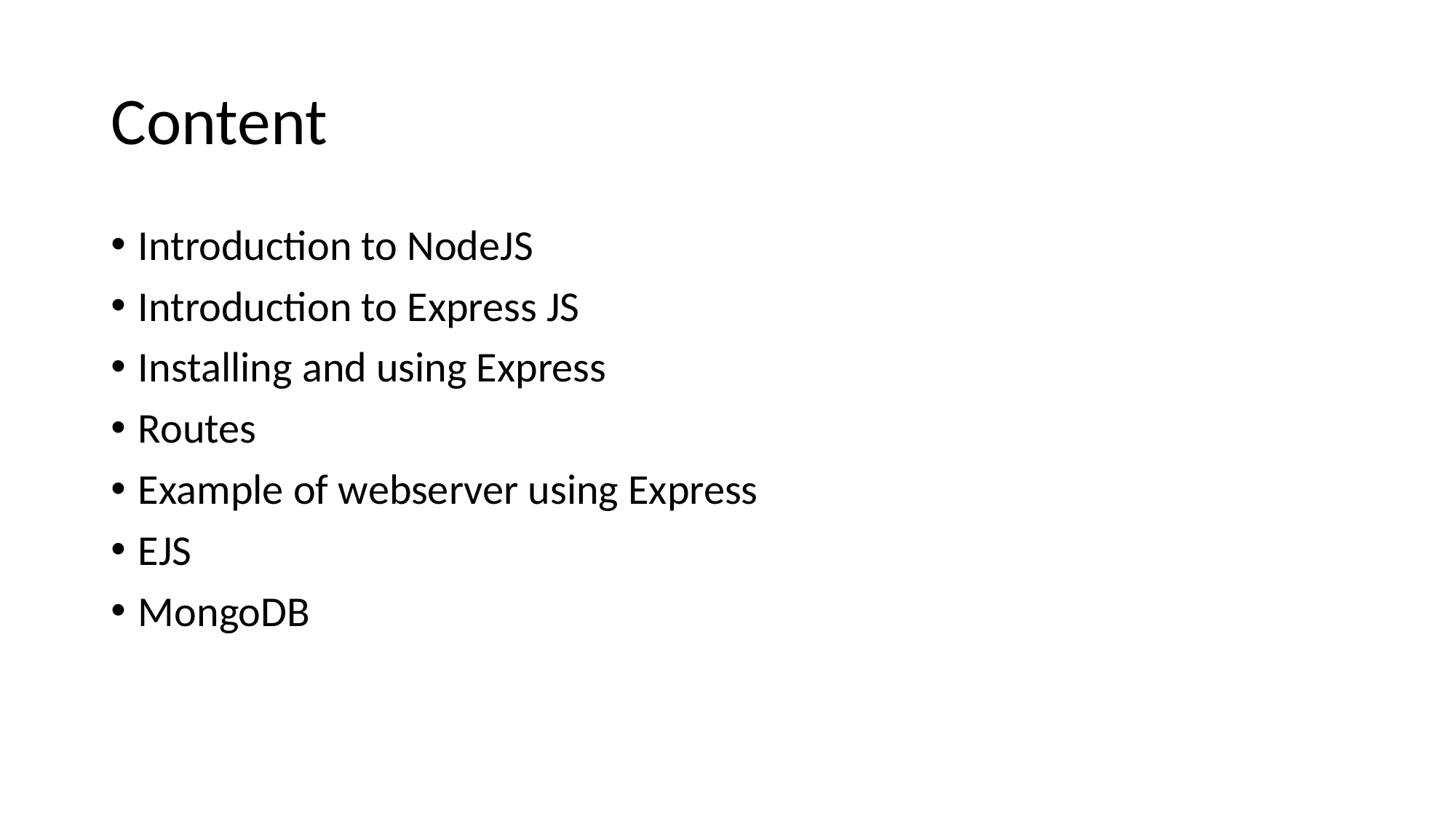

# Content
Introduction to NodeJS
Introduction to Express JS
Installing and using Express
Routes
Example of webserver using Express
EJS
MongoDB